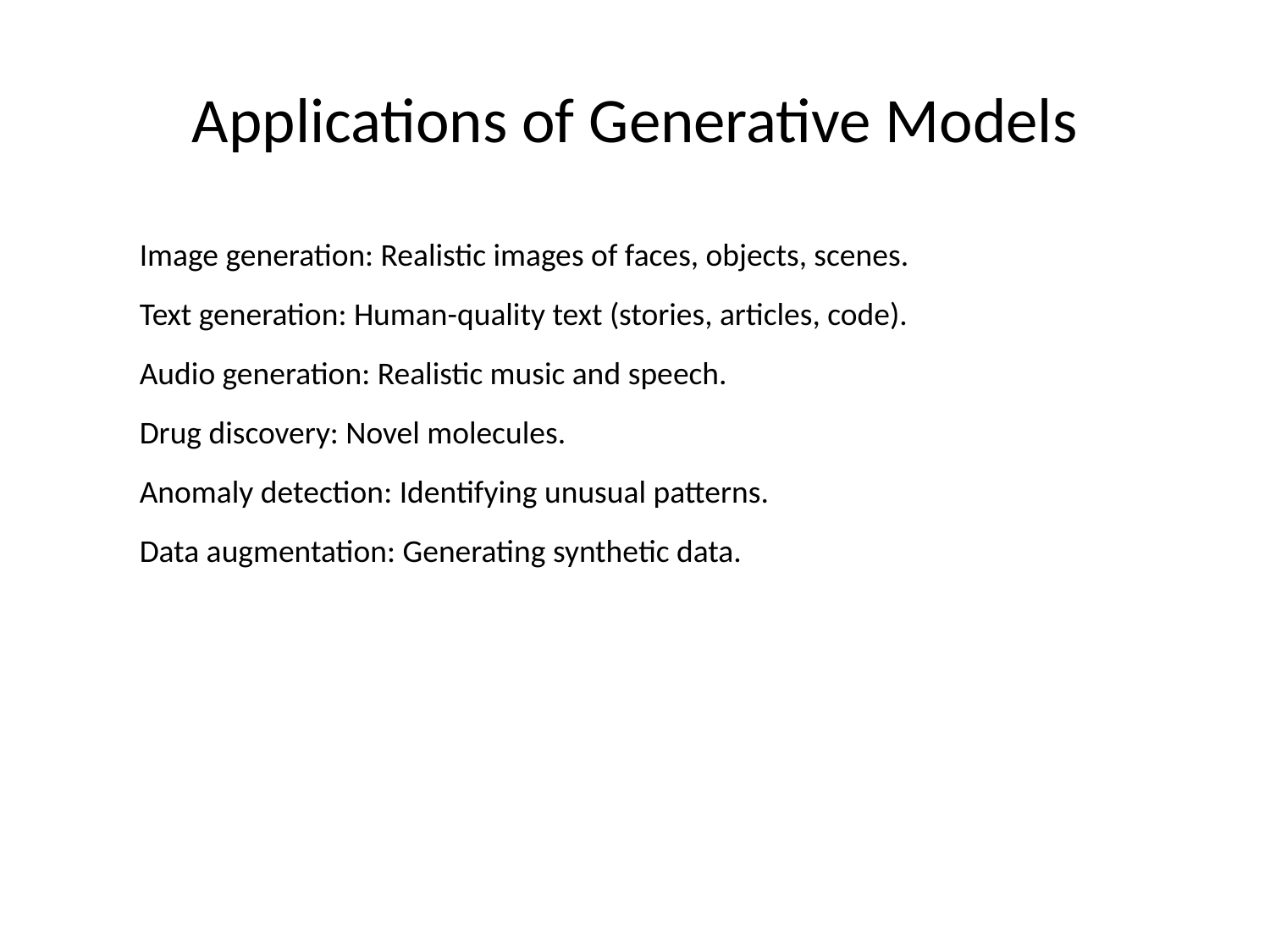

# Applications of Generative Models

Image generation: Realistic images of faces, objects, scenes.
Text generation: Human-quality text (stories, articles, code).
Audio generation: Realistic music and speech.
Drug discovery: Novel molecules.
Anomaly detection: Identifying unusual patterns.
Data augmentation: Generating synthetic data.